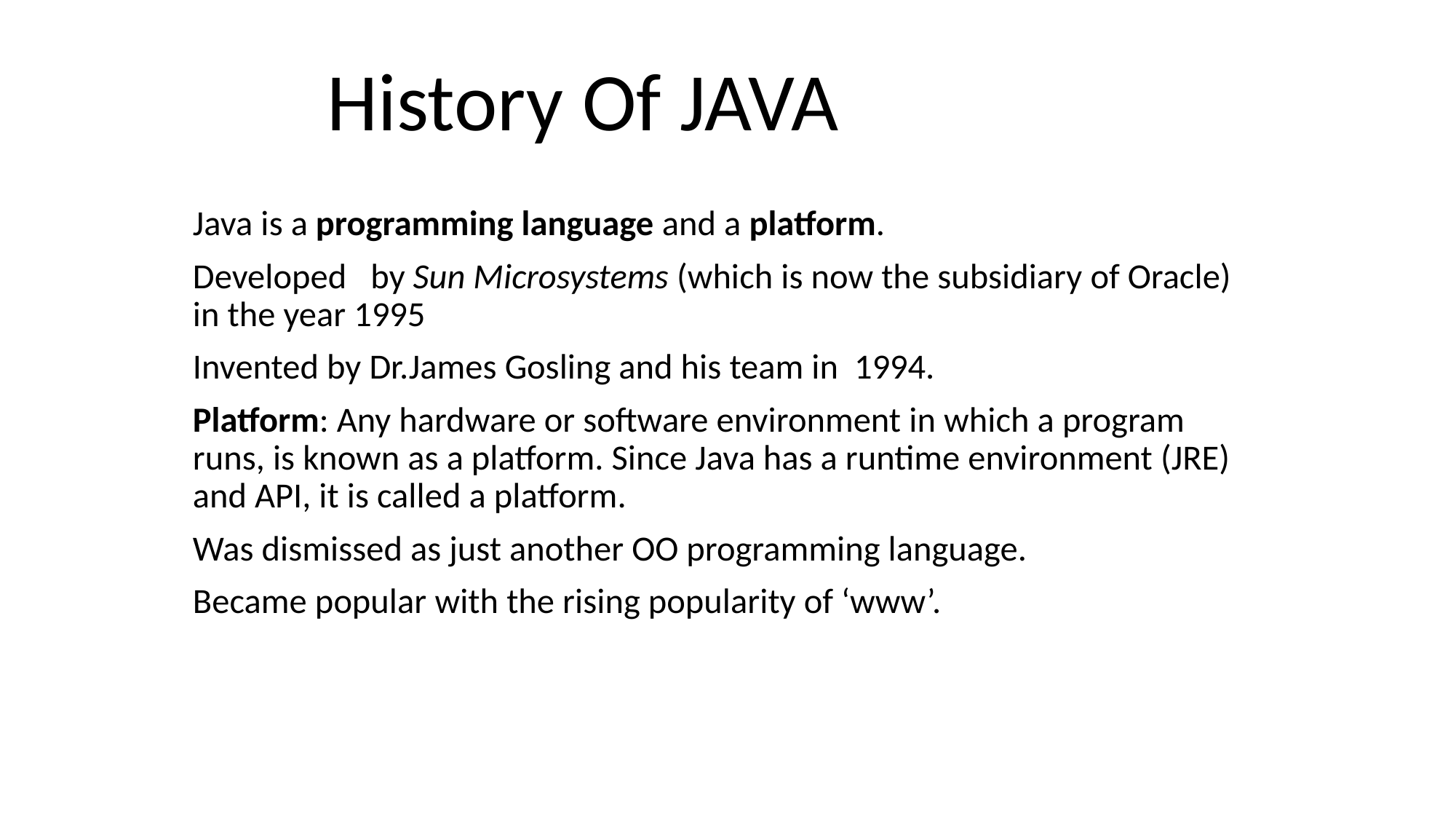

# History Of JAVA
Java is a programming language and a platform.
Developed   by Sun Microsystems (which is now the subsidiary of Oracle) in the year 1995
Invented by Dr.James Gosling and his team in  1994.
Platform: Any hardware or software environment in which a program runs, is known as a platform. Since Java has a runtime environment (JRE) and API, it is called a platform.
Was dismissed as just another OO programming language.
Became popular with the rising popularity of ‘www’.